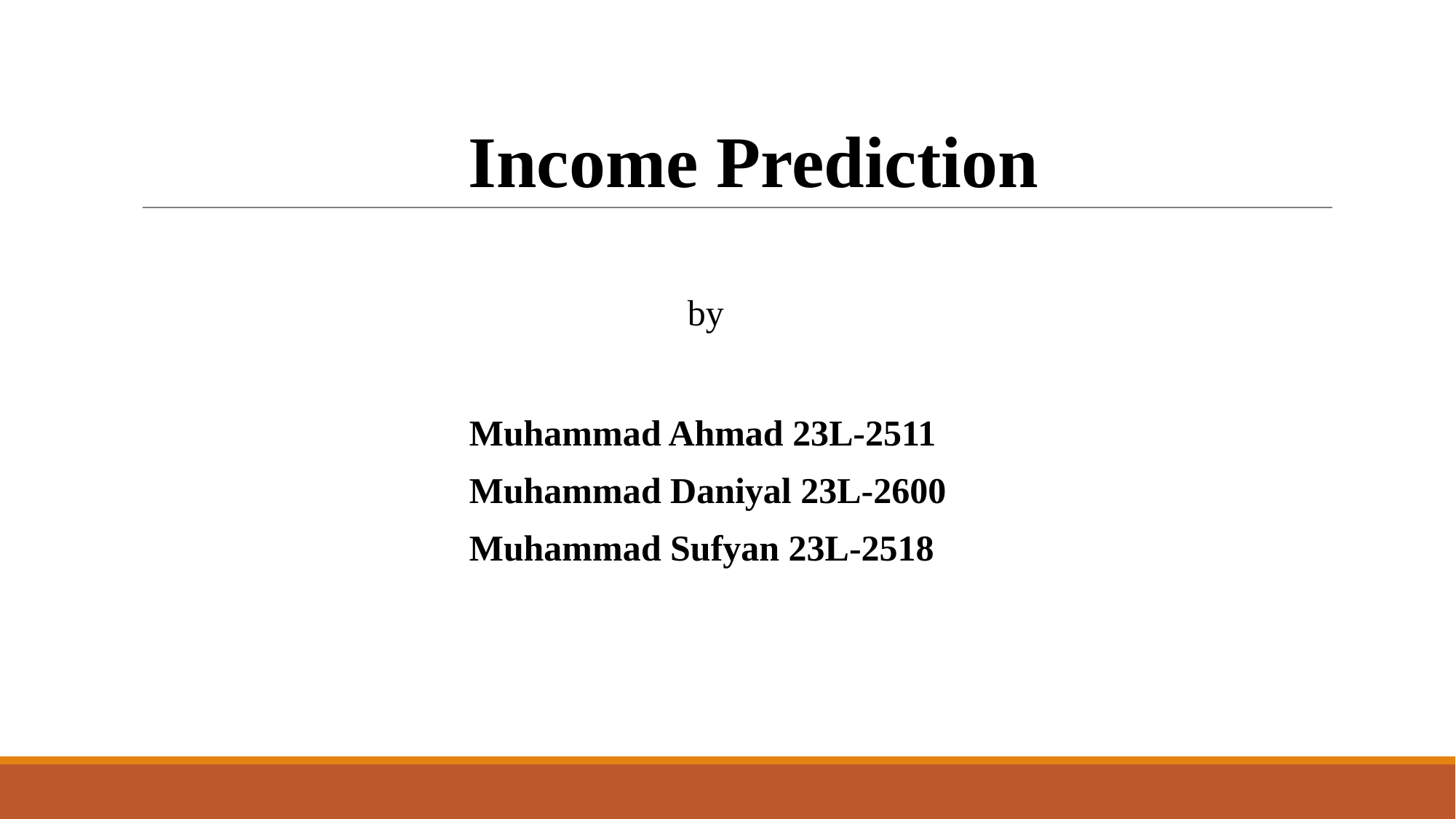

# Income Prediction
by
Muhammad Ahmad 23L-2511
Muhammad Daniyal 23L-2600
Muhammad Sufyan 23L-2518